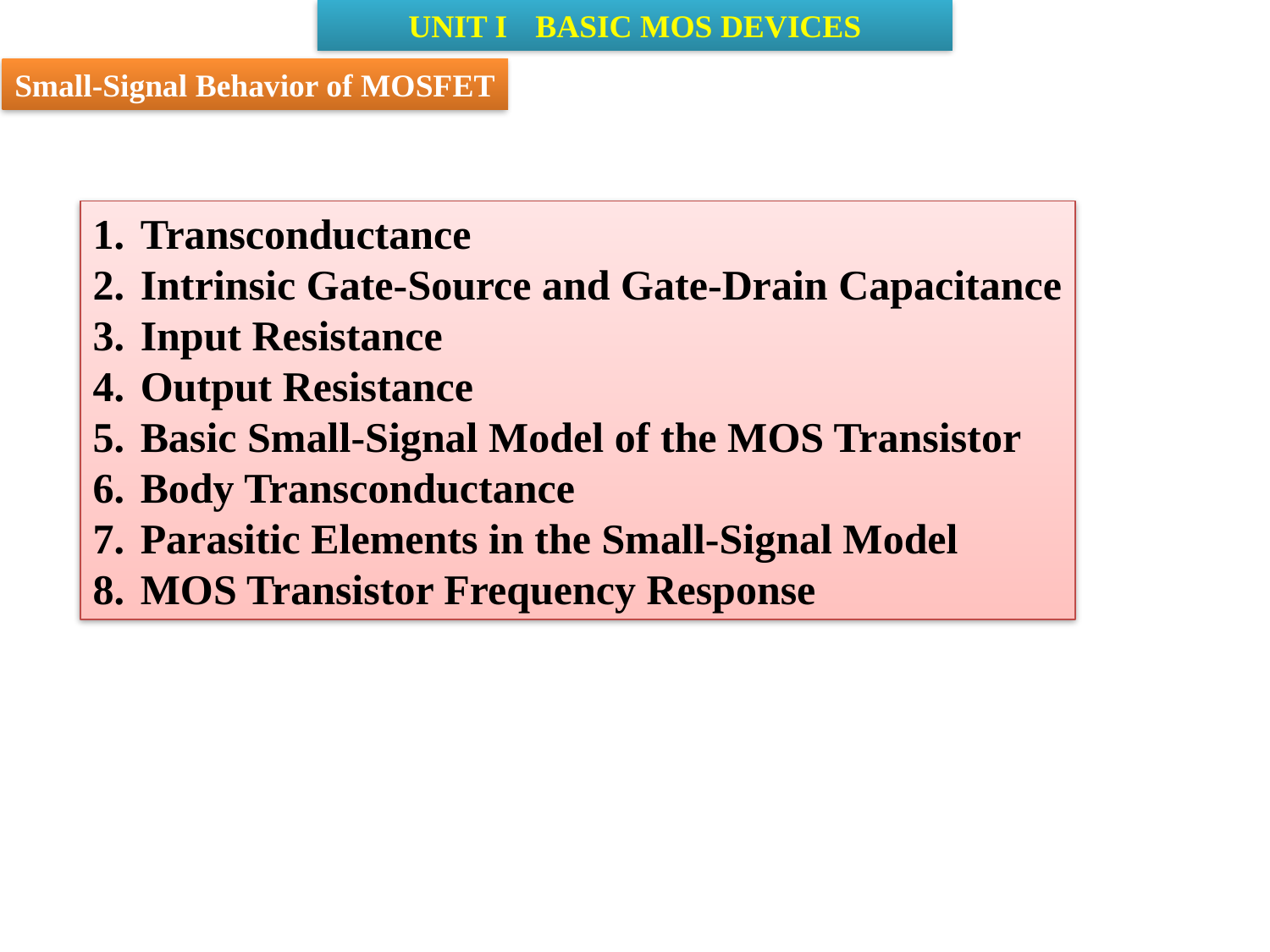

UNIT I	BASIC MOS DEVICES
Small-Signal Behavior of MOSFET
Transconductance
Intrinsic Gate-Source and Gate-Drain Capacitance
Input Resistance
Output Resistance
Basic Small-Signal Model of the MOS Transistor
Body Transconductance
Parasitic Elements in the Small-Signal Model
MOS Transistor Frequency Response